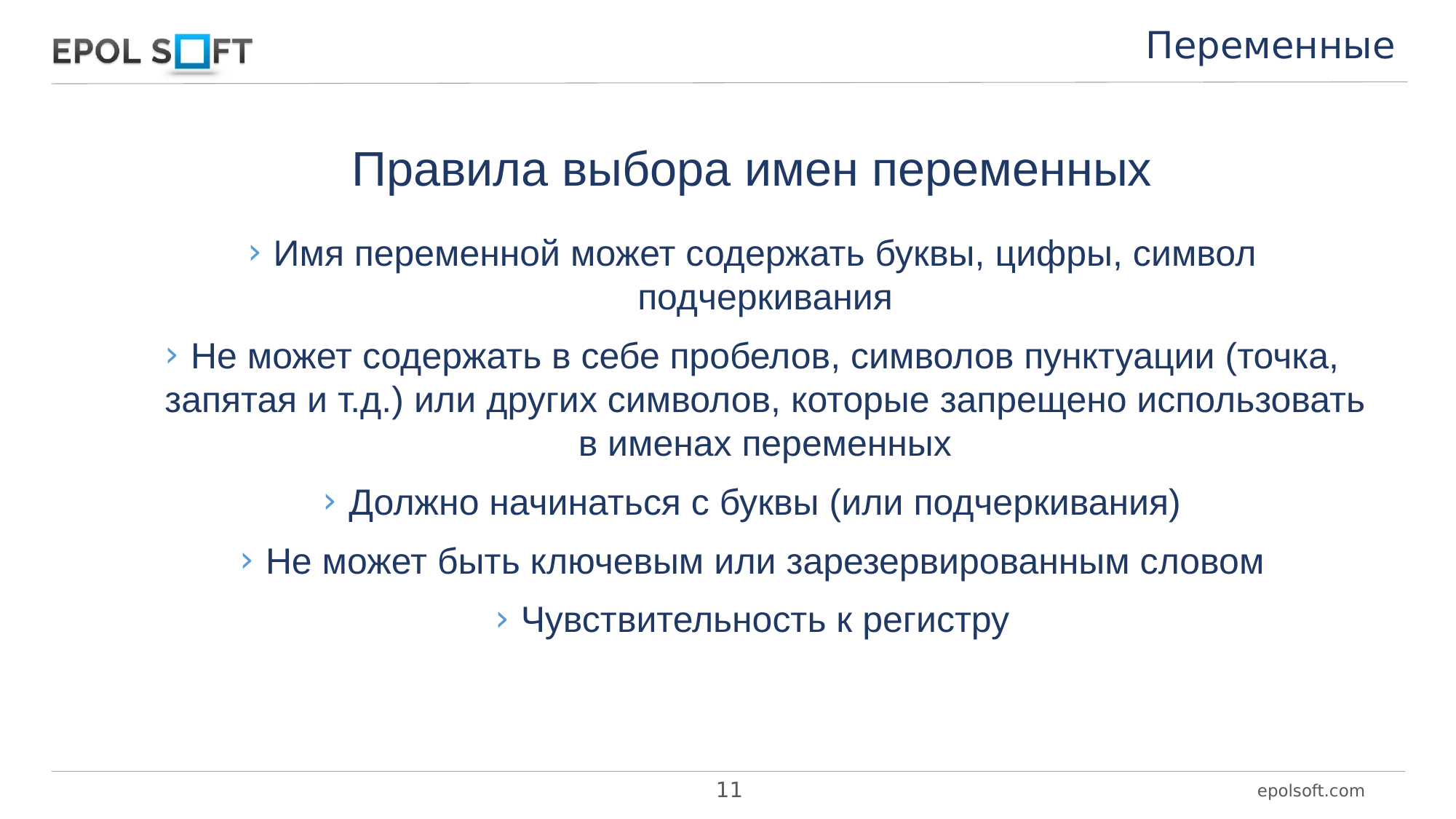

Переменные
Правила выбора имен переменных

Имя переменной может содержать буквы, цифры, символ подчеркивания
Не может содержать в себе пробелов, символов пунктуации (точка, запятая и т.д.) или других символов, которые запрещено использовать в именах переменных
Должно начинаться с буквы (или подчеркивания)
Не может быть ключевым или зарезервированным словом
Чувствительность к регистру
11